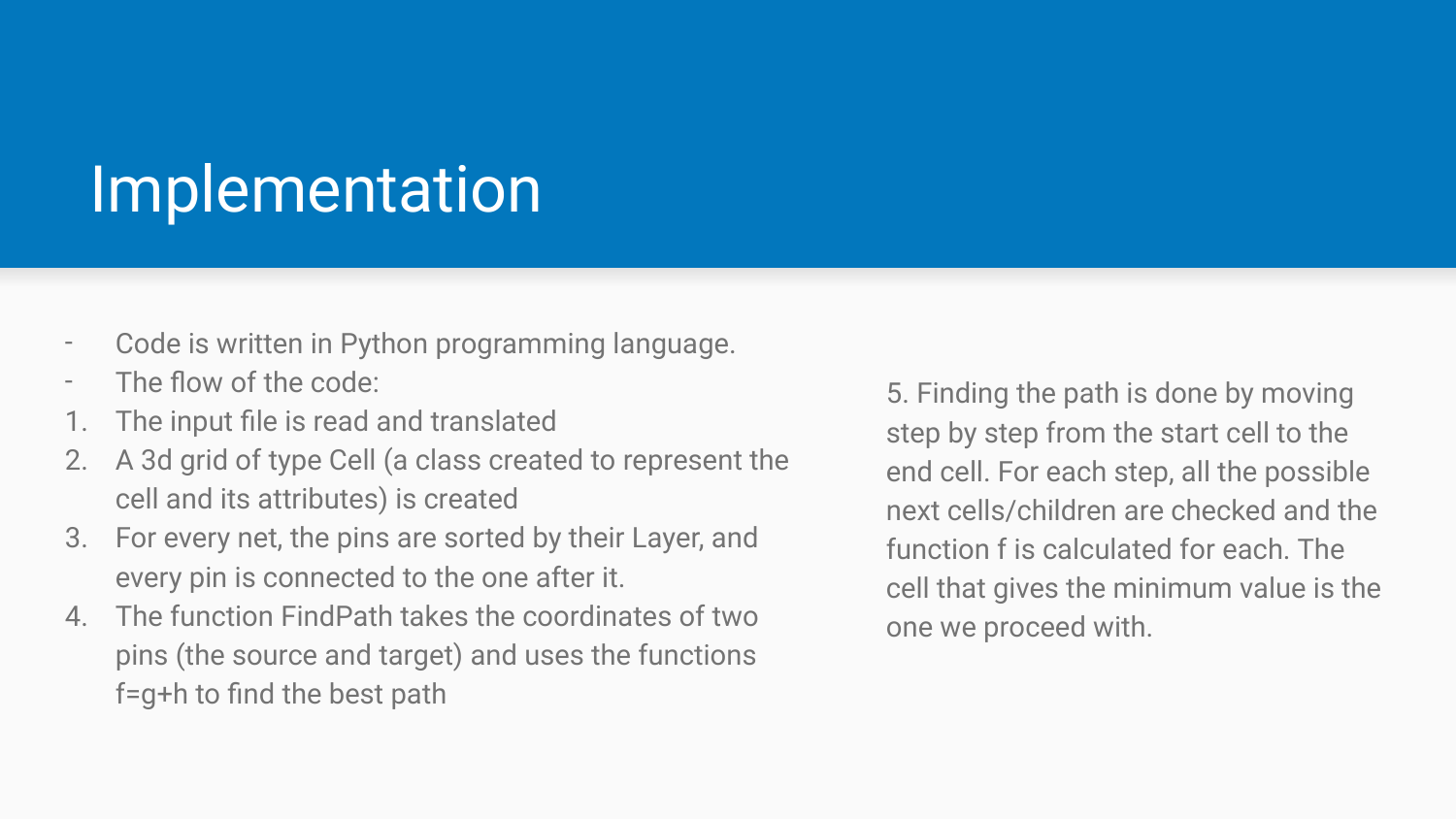

# Implementation
Code is written in Python programming language.
The flow of the code:
The input file is read and translated
A 3d grid of type Cell (a class created to represent the cell and its attributes) is created
For every net, the pins are sorted by their Layer, and every pin is connected to the one after it.
The function FindPath takes the coordinates of two pins (the source and target) and uses the functions f=g+h to find the best path
5. Finding the path is done by moving step by step from the start cell to the end cell. For each step, all the possible next cells/children are checked and the function f is calculated for each. The cell that gives the minimum value is the one we proceed with.